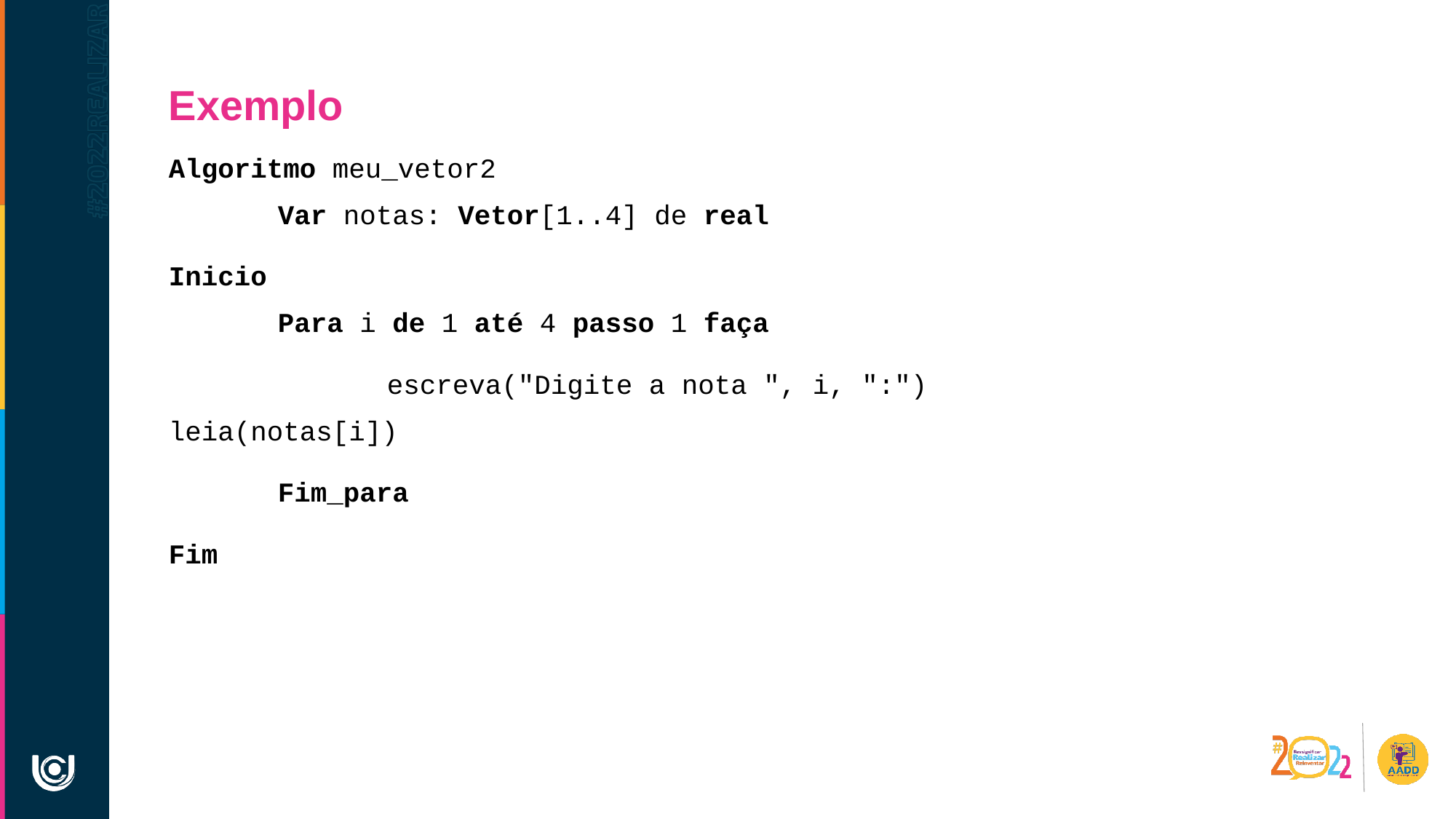

Exemplo
Algoritmo meu_vetor2
	Var notas: Vetor[1..4] de real
Inicio
	Para i de 1 até 4 passo 1 faça
		escreva("Digite a nota ", i, ":") 			leia(notas[i])
	Fim_para
Fim